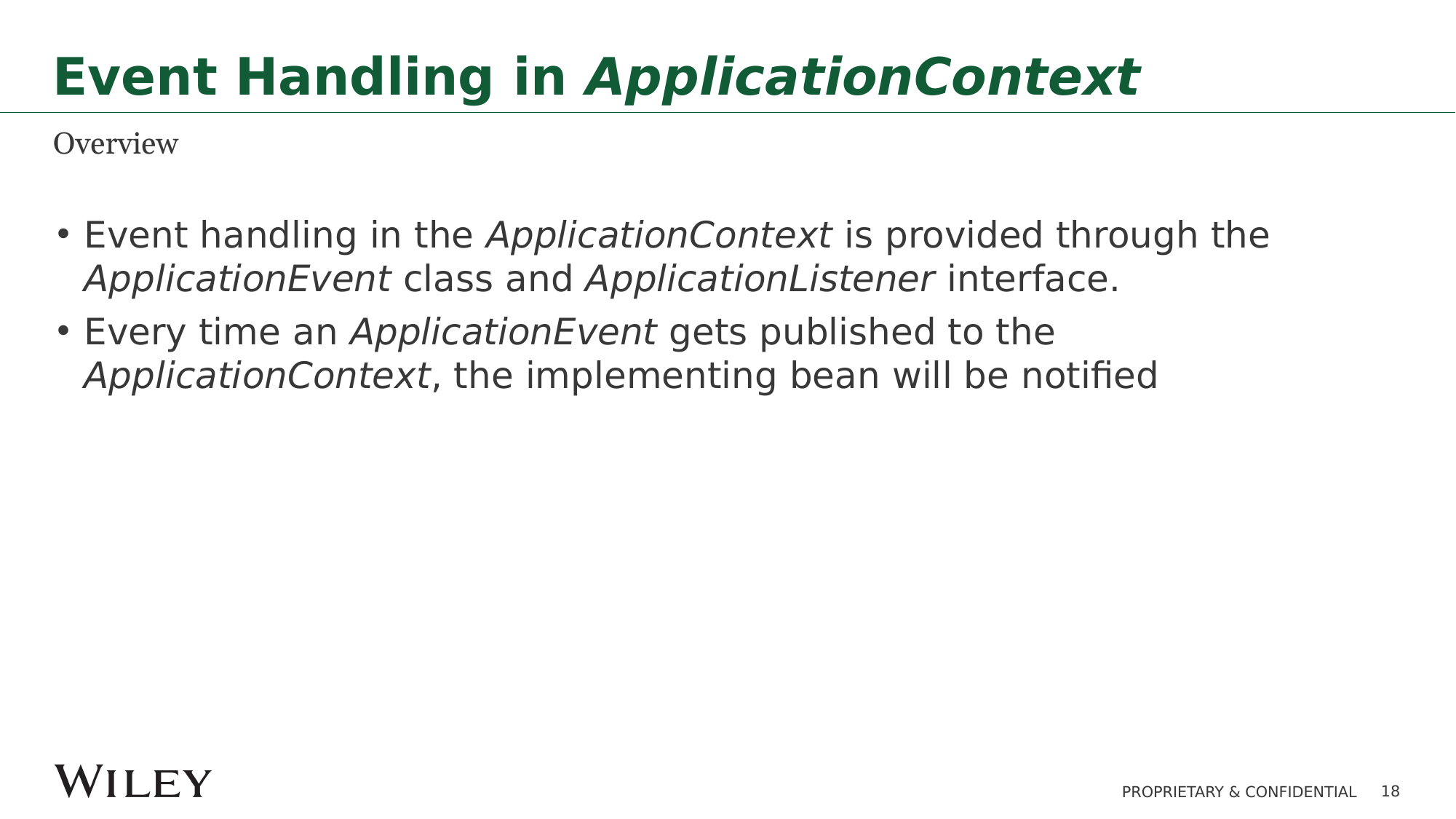

# Event Handling in ApplicationContext
Overview
Event handling in the ApplicationContext is provided through the ApplicationEvent class and ApplicationListener interface.
Every time an ApplicationEvent gets published to the ApplicationContext, the implementing bean will be notified
18
PROPRIETARY & CONFIDENTIAL